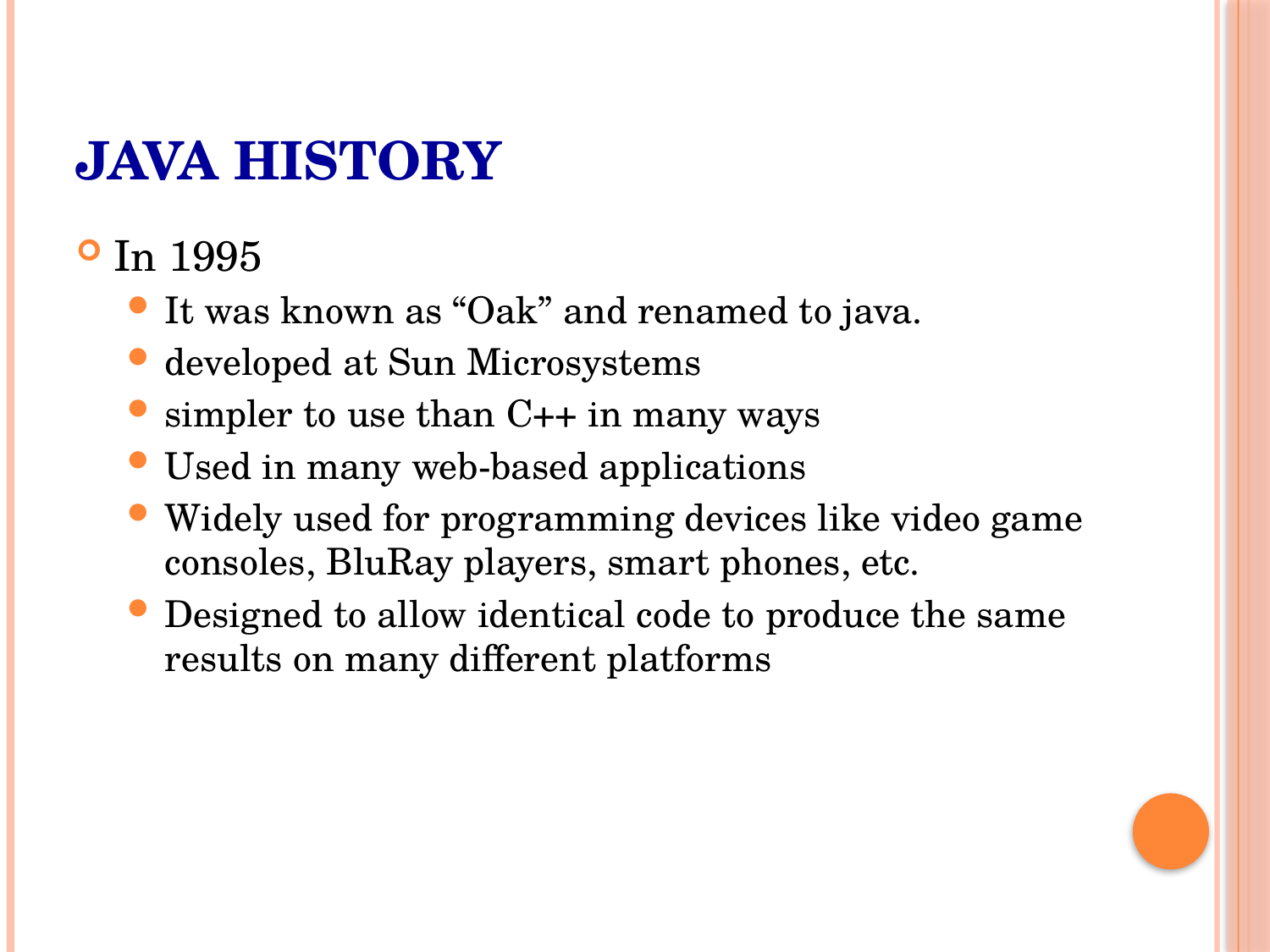

# Java History
In 1995
It was known as “Oak” and renamed to java.
developed at Sun Microsystems
simpler to use than C++ in many ways
Used in many web-based applications
Widely used for programming devices like video game consoles, BluRay players, smart phones, etc.
Designed to allow identical code to produce the same results on many different platforms